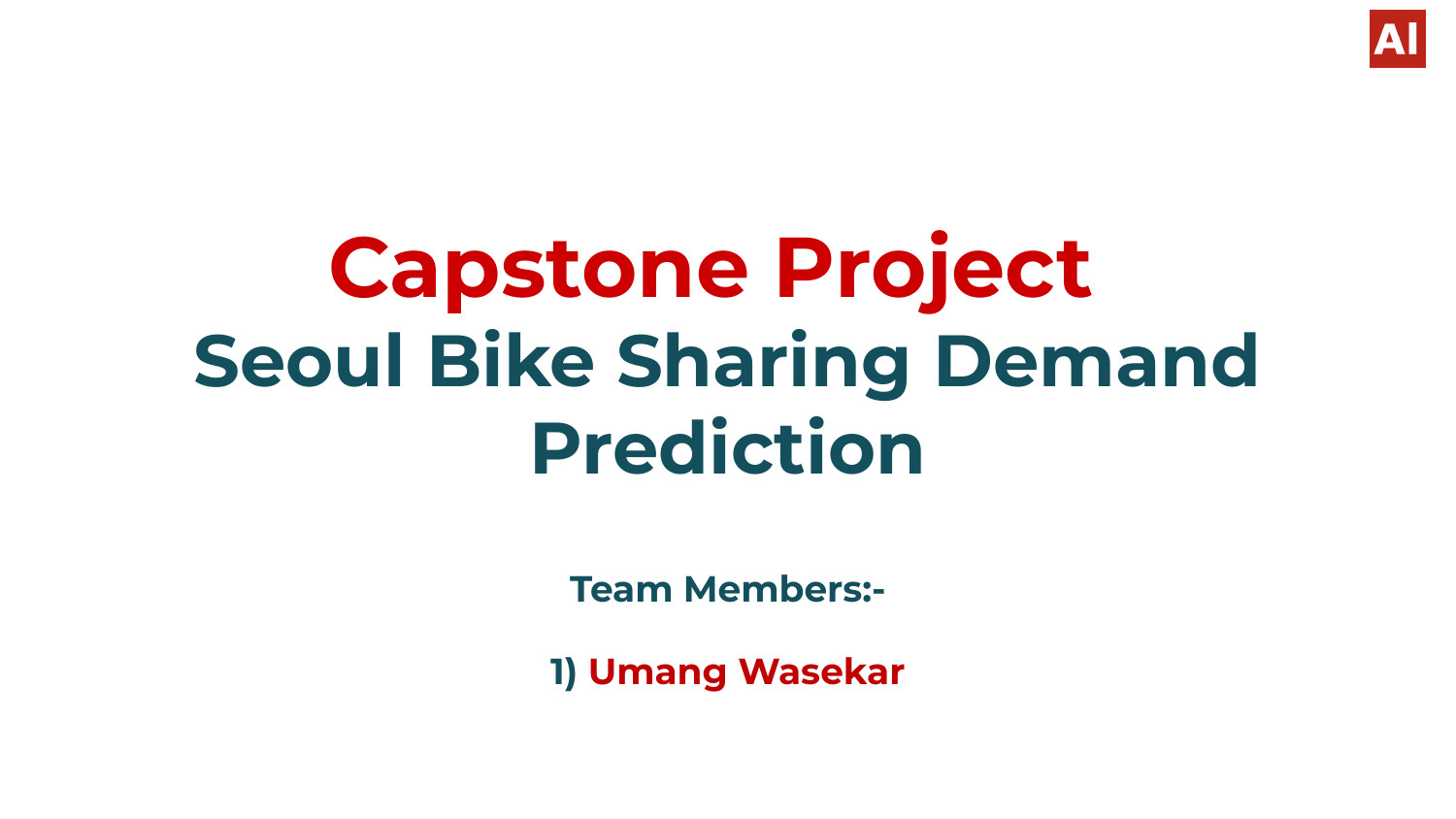

# Capstone Project
Seoul Bike Sharing Demand Prediction
Team Members:-
1) Umang Wasekar